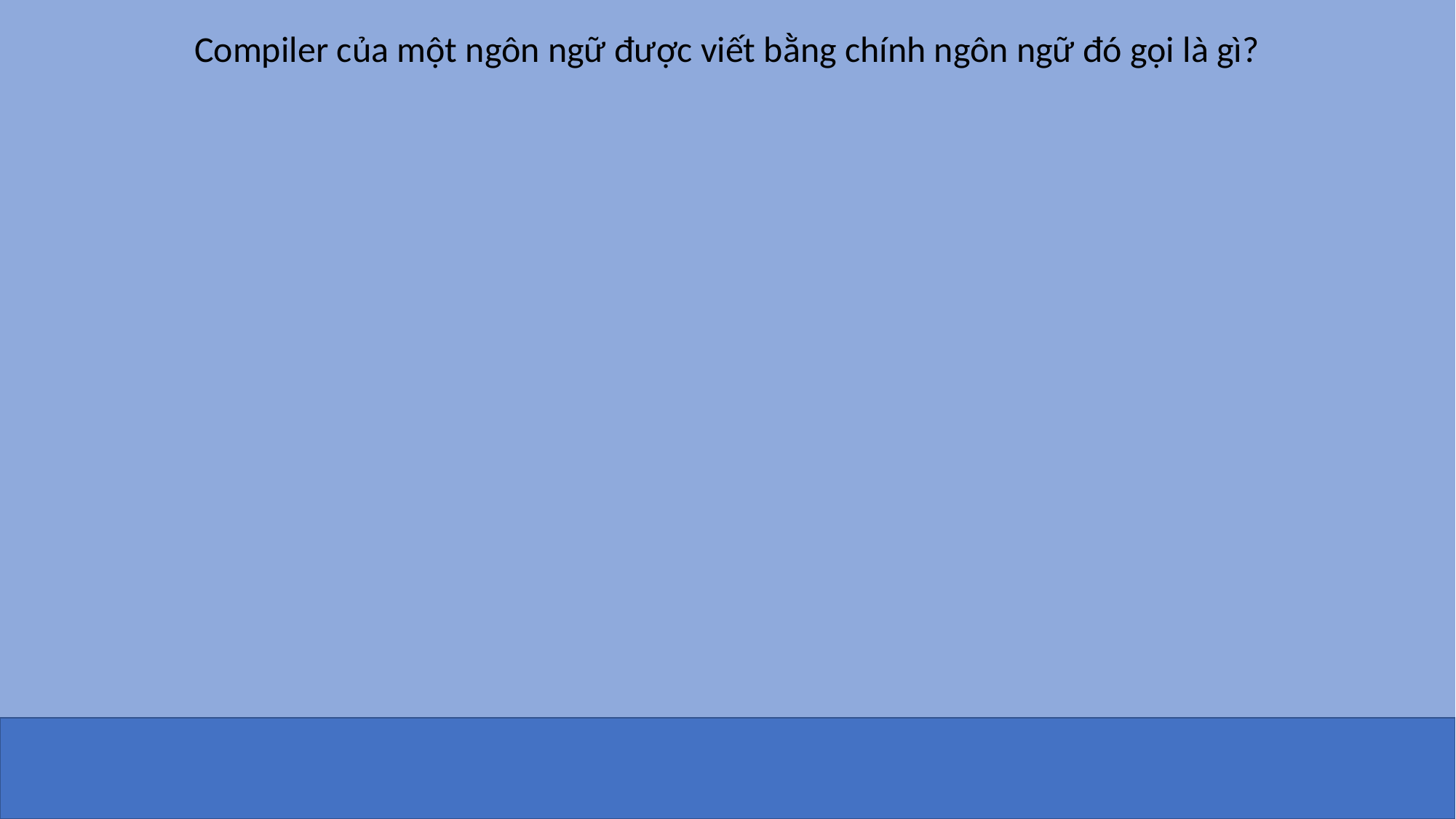

Compiler của một ngôn ngữ được viết bằng chính ngôn ngữ đó gọi là gì?
SELF-HOSTING COMPILER